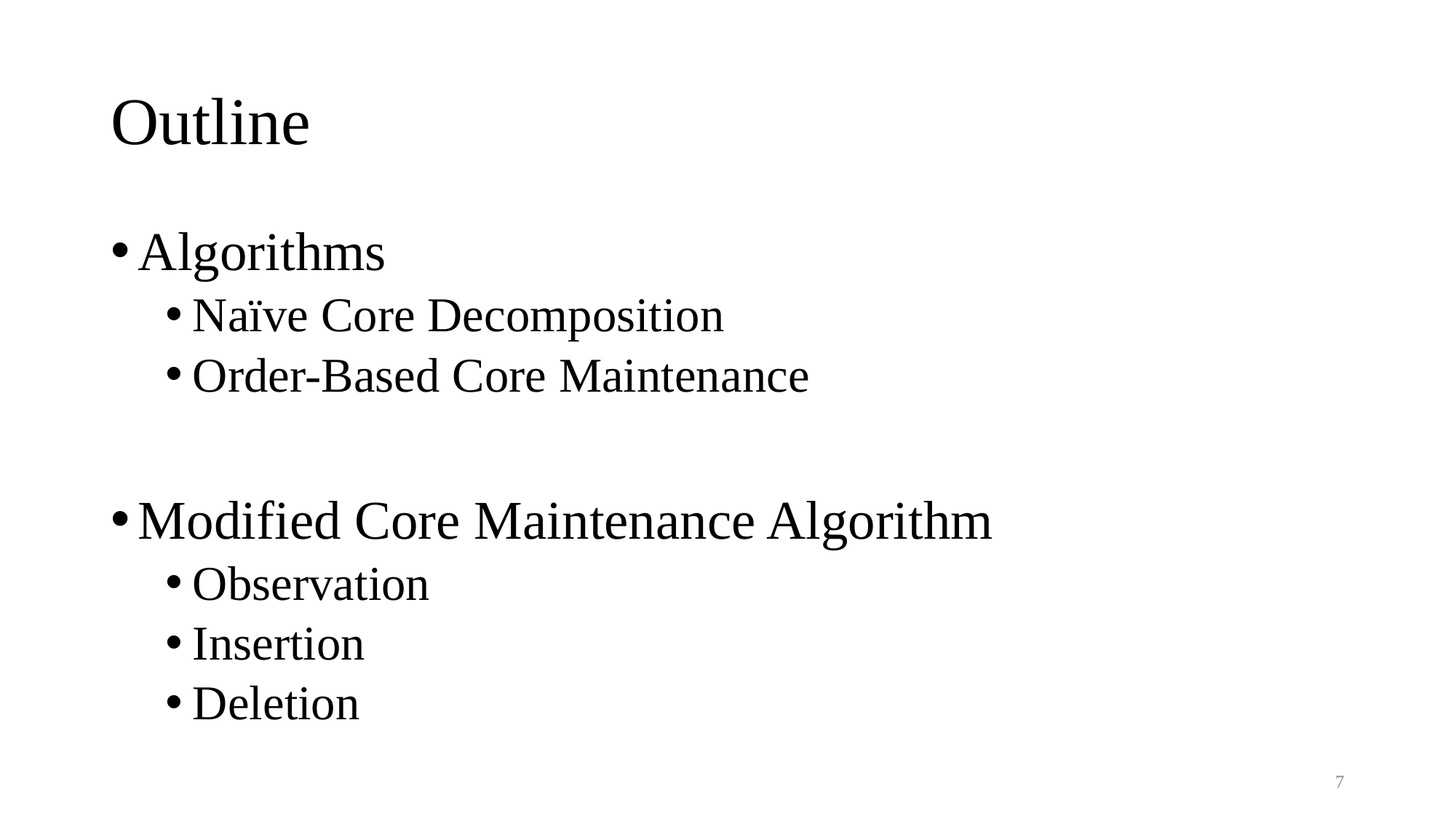

# Outline
Algorithms
Naïve Core Decomposition
Order-Based Core Maintenance

Modified Core Maintenance Algorithm
Observation
Insertion
Deletion

7